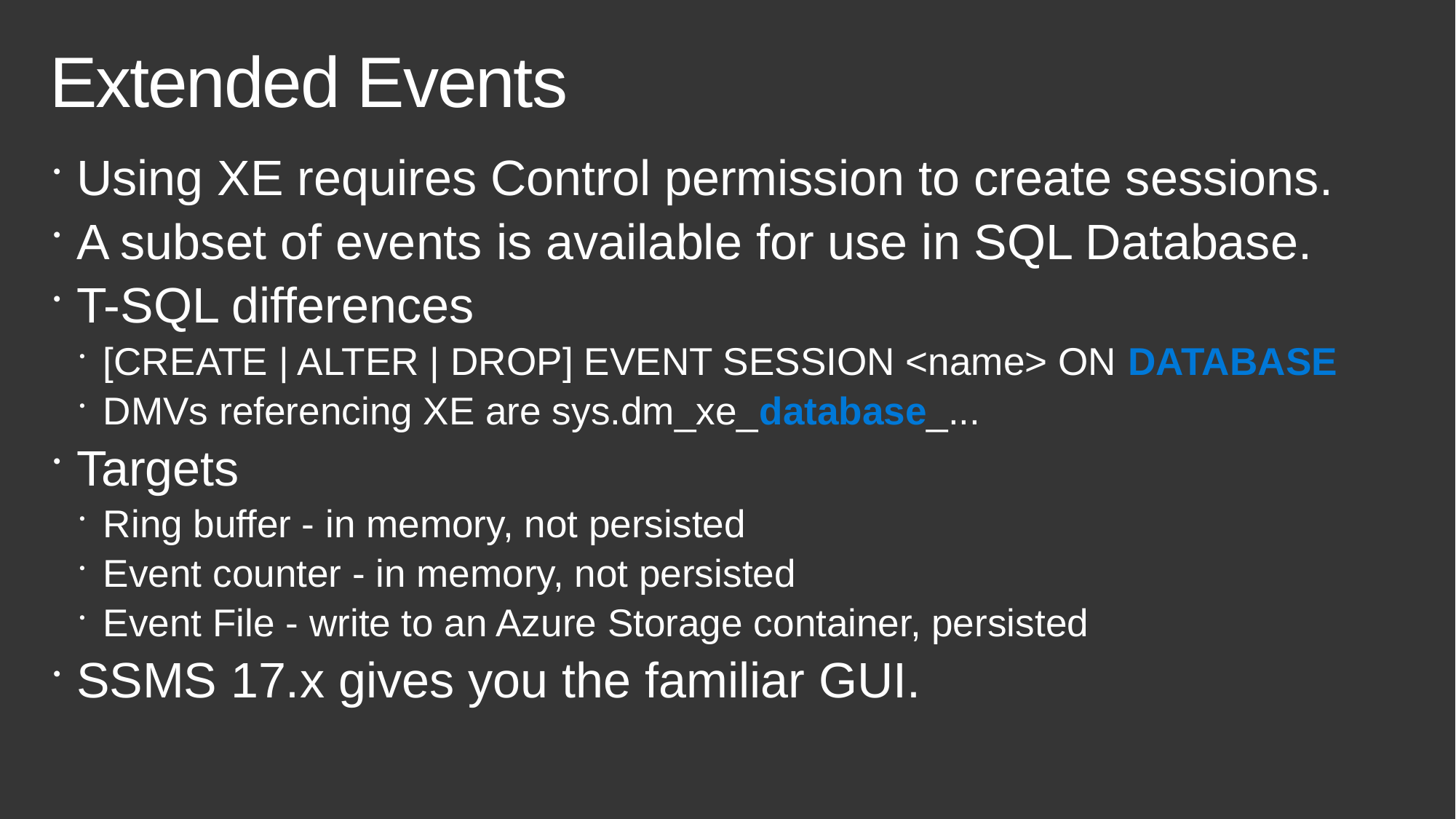

# Extended Events
Using XE requires Control permission to create sessions.
A subset of events is available for use in SQL Database.
T-SQL differences
[CREATE | ALTER | DROP] EVENT SESSION <name> ON DATABASE
DMVs referencing XE are sys.dm_xe_database_...
Targets
Ring buffer - in memory, not persisted
Event counter - in memory, not persisted
Event File - write to an Azure Storage container, persisted
SSMS 17.x gives you the familiar GUI.